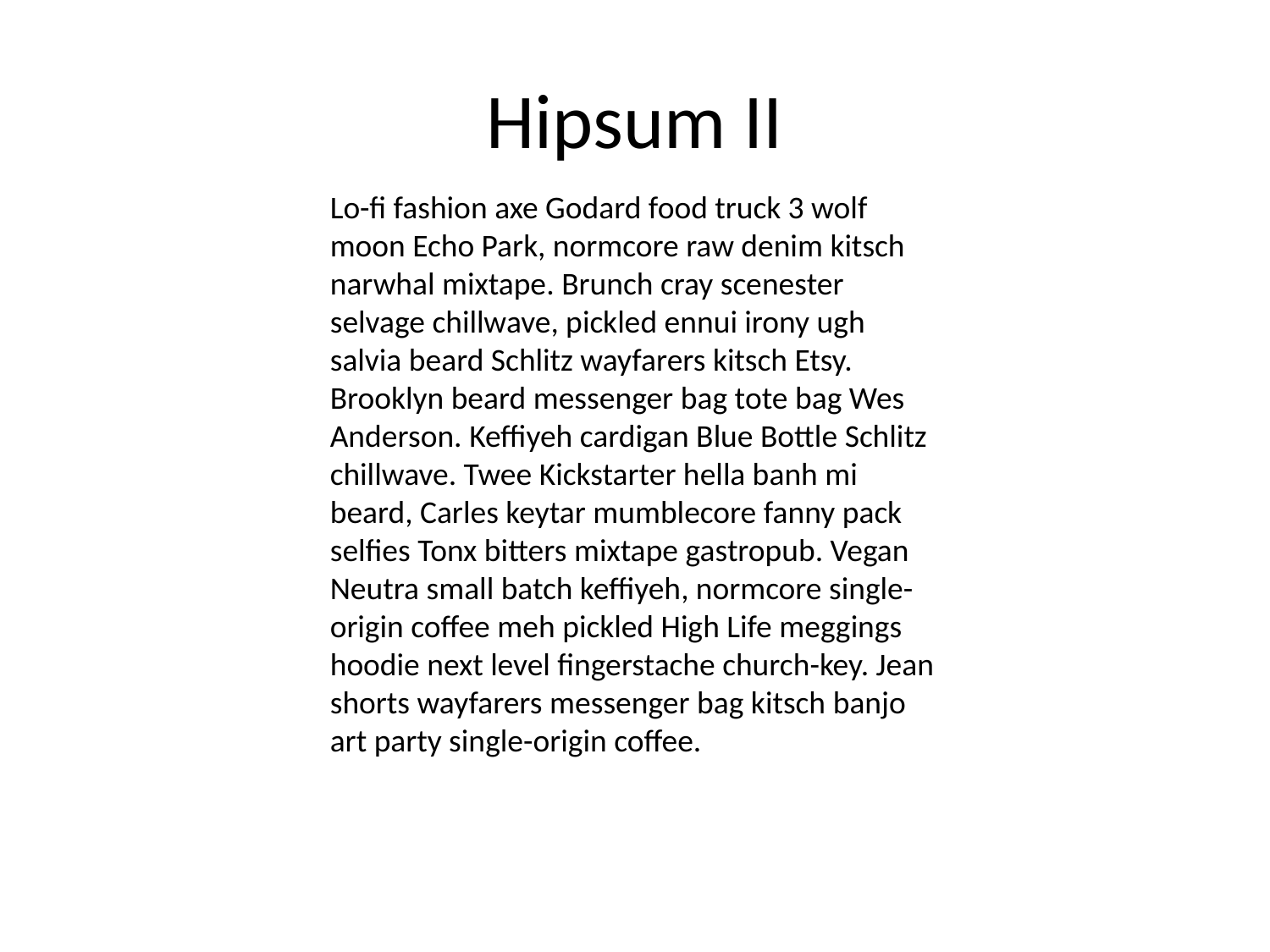

# Hipsum II
Lo-fi fashion axe Godard food truck 3 wolf moon Echo Park, normcore raw denim kitsch narwhal mixtape. Brunch cray scenester selvage chillwave, pickled ennui irony ugh salvia beard Schlitz wayfarers kitsch Etsy. Brooklyn beard messenger bag tote bag Wes Anderson. Keffiyeh cardigan Blue Bottle Schlitz chillwave. Twee Kickstarter hella banh mi beard, Carles keytar mumblecore fanny pack selfies Tonx bitters mixtape gastropub. Vegan Neutra small batch keffiyeh, normcore single-origin coffee meh pickled High Life meggings hoodie next level fingerstache church-key. Jean shorts wayfarers messenger bag kitsch banjo art party single-origin coffee.